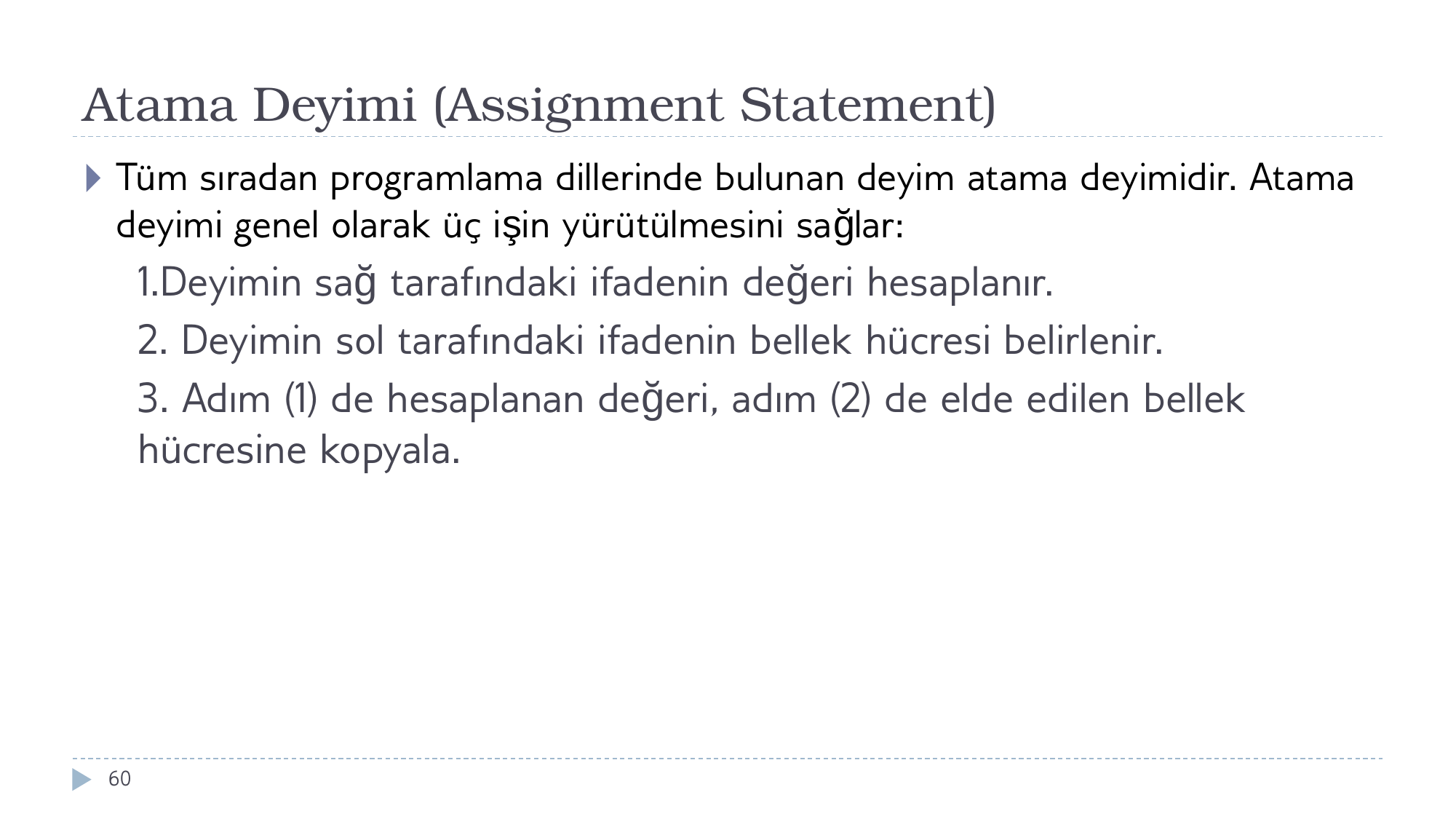

# Atama Deyimi (Assignment Statement)
Tüm sıradan programlama dillerinde bulunan deyim atama deyimidir. Atama deyimi genel olarak üç işin yürütülmesini sağlar:
1.Deyimin sağ tarafındaki ifadenin değeri hesaplanır.
2. Deyimin sol tarafındaki ifadenin bellek hücresi belirlenir.
3. Adım (1) de hesaplanan değeri, adım (2) de elde edilen bellek hücresine kopyala.

60